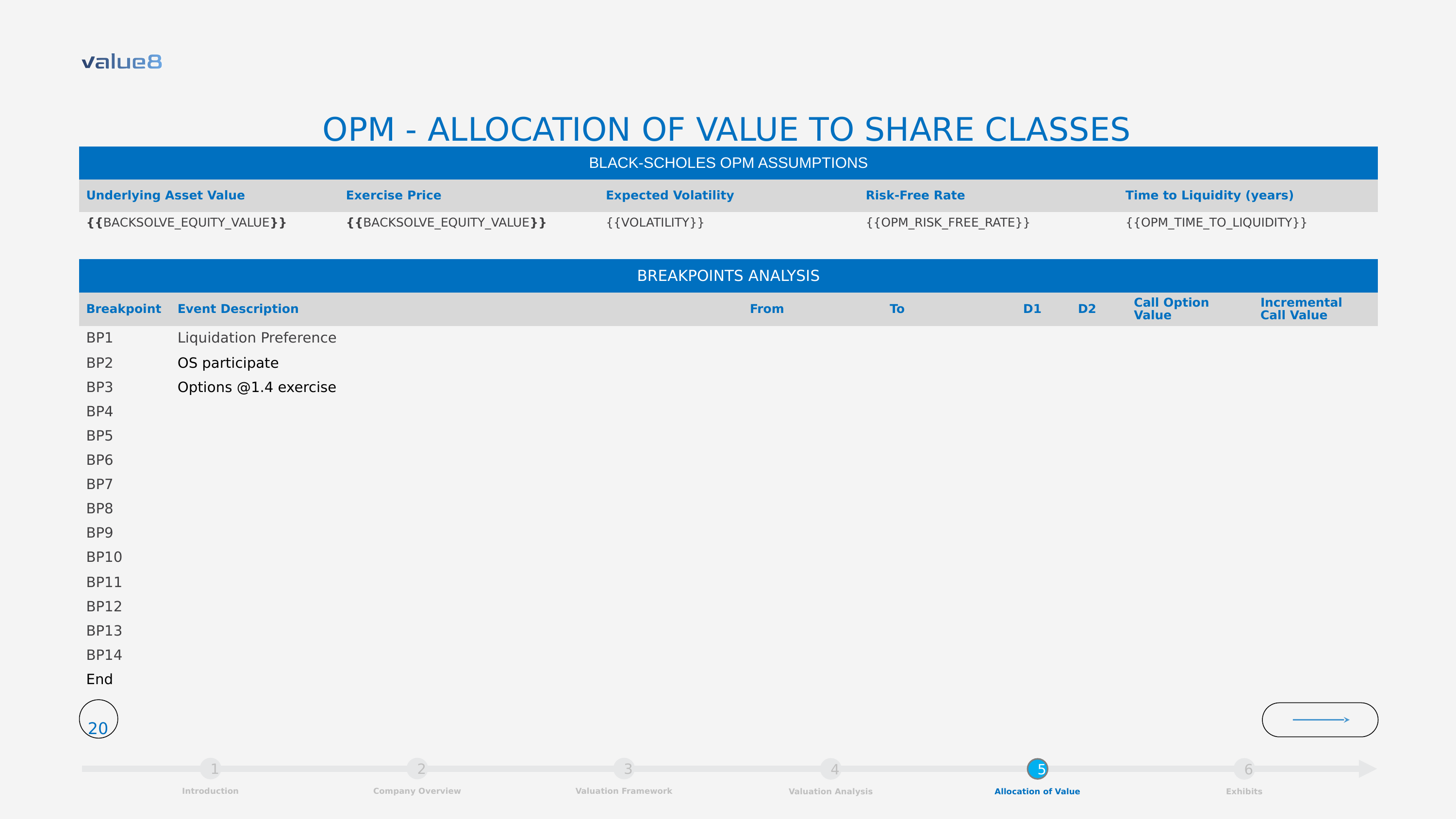

OPM - ALLOCATION OF VALUE TO SHARE CLASSES
| BLACK-SCHOLES OPM ASSUMPTIONS |  |  |  |  |
| --- | --- | --- | --- | --- |
| Underlying Asset Value | Exercise Price | Expected Volatility | Risk-Free Rate | Time to Liquidity (years) |
| {{BACKSOLVE\_EQUITY\_VALUE}} | {{BACKSOLVE\_EQUITY\_VALUE}} | {{VOLATILITY}} | {{OPM\_RISK\_FREE\_RATE}} | {{OPM\_TIME\_TO\_LIQUIDITY}} |
| BREAKPOINTS ANALYSIS |  |  |  |  |  |  |  |
| --- | --- | --- | --- | --- | --- | --- | --- |
| Breakpoint | Event Description | From | To | D1 | D2 | Call Option Value | Incremental Call Value |
| BP1 | Liquidation Preference |  |  |  |  |  |  |
| BP2 | OS participate |  |  |  |  |  |  |
| BP3 | Options @1.4 exercise |  |  |  |  |  |  |
| BP4 |  |  |  |  |  |  |  |
| BP5 |  |  |  |  |  |  |  |
| BP6 |  |  |  |  |  |  |  |
| BP7 |  |  |  |  |  |  |  |
| BP8 |  |  |  |  |  |  |  |
| BP9 |  |  |  |  |  |  |  |
| BP10 |  |  |  |  |  |  |  |
| BP11 |  |  |  |  |  |  |  |
| BP12 |  |  |  |  |  |  |  |
| BP13 |  |  |  |  |  |  |  |
| BP14 |  |  |  |  |  |  |  |
| End |  |  |  |  |  |  |  |
20

1
Introduction
2
Company Overview
3
Valuation Framework
4
Valuation Analysis
5
Allocation of Value
6
Exhibits